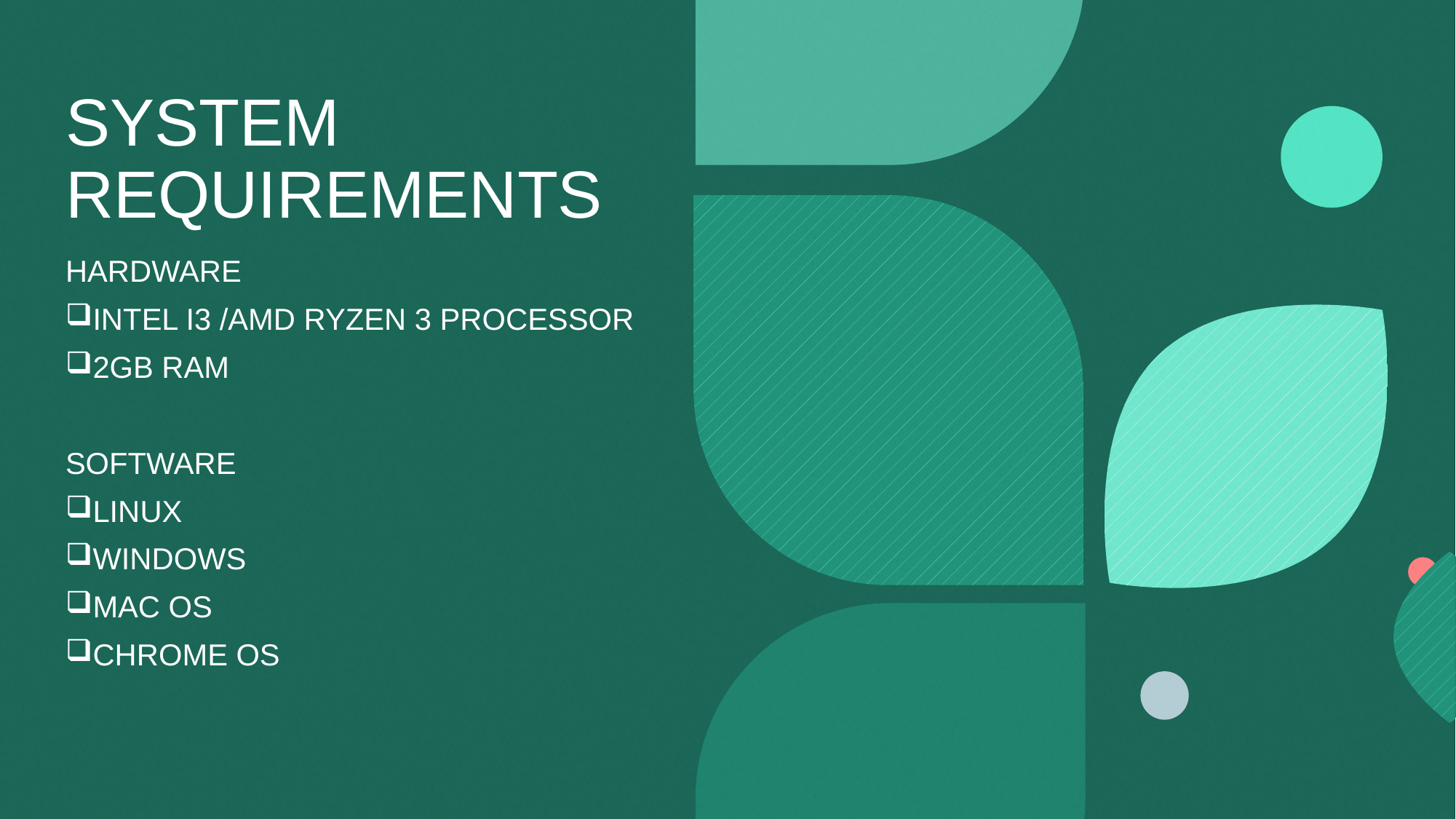

# SYSTEM REQUIREMENTS
HARDWARE
INTEL I3 /AMD RYZEN 3 PROCESSOR
2GB RAM

SOFTWARE
LINUX
WINDOWS
MAC OS
CHROME OS